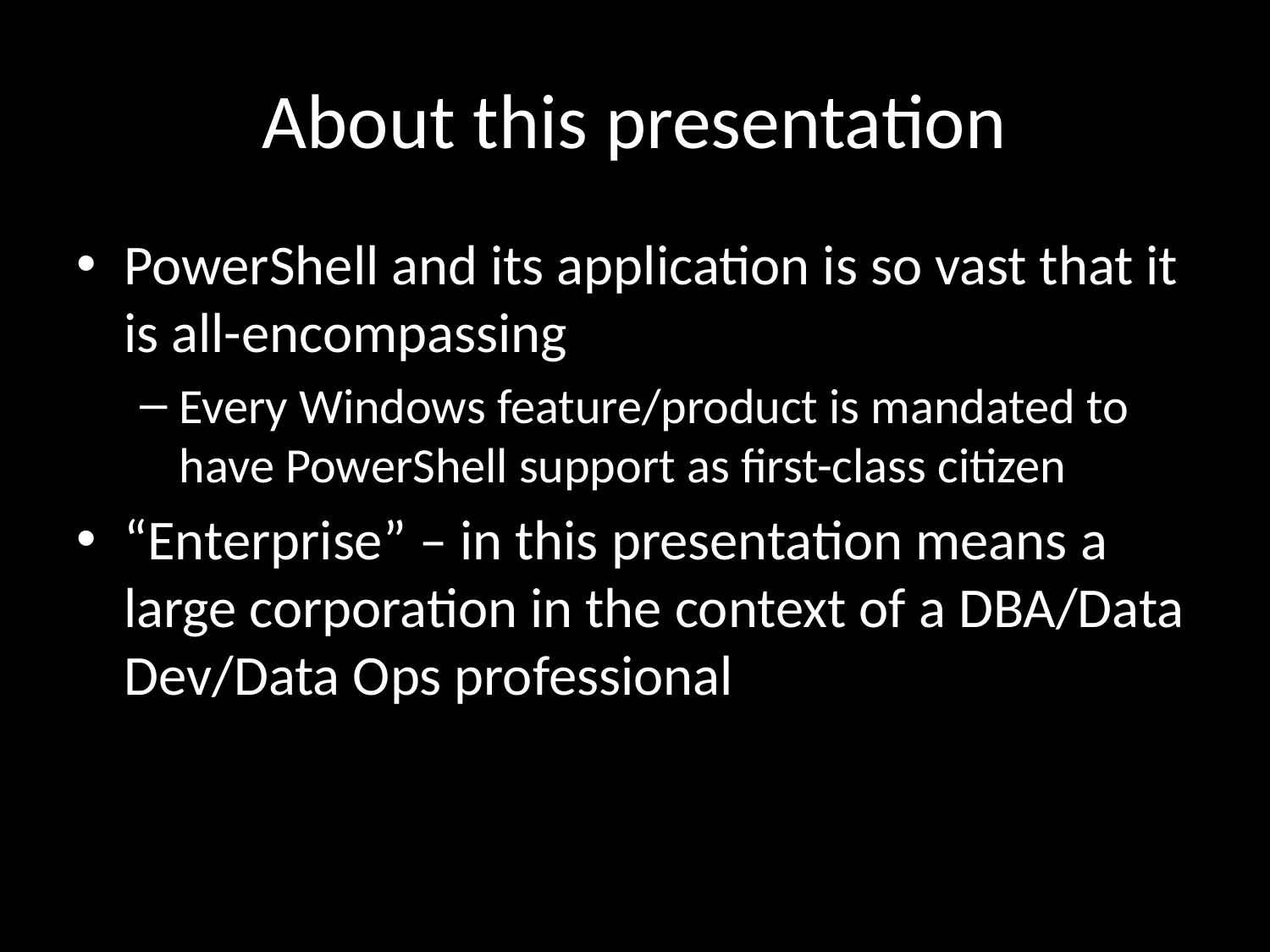

# About this presentation
PowerShell and its application is so vast that it is all-encompassing
Every Windows feature/product is mandated to have PowerShell support as first-class citizen
“Enterprise” – in this presentation means a large corporation in the context of a DBA/Data Dev/Data Ops professional